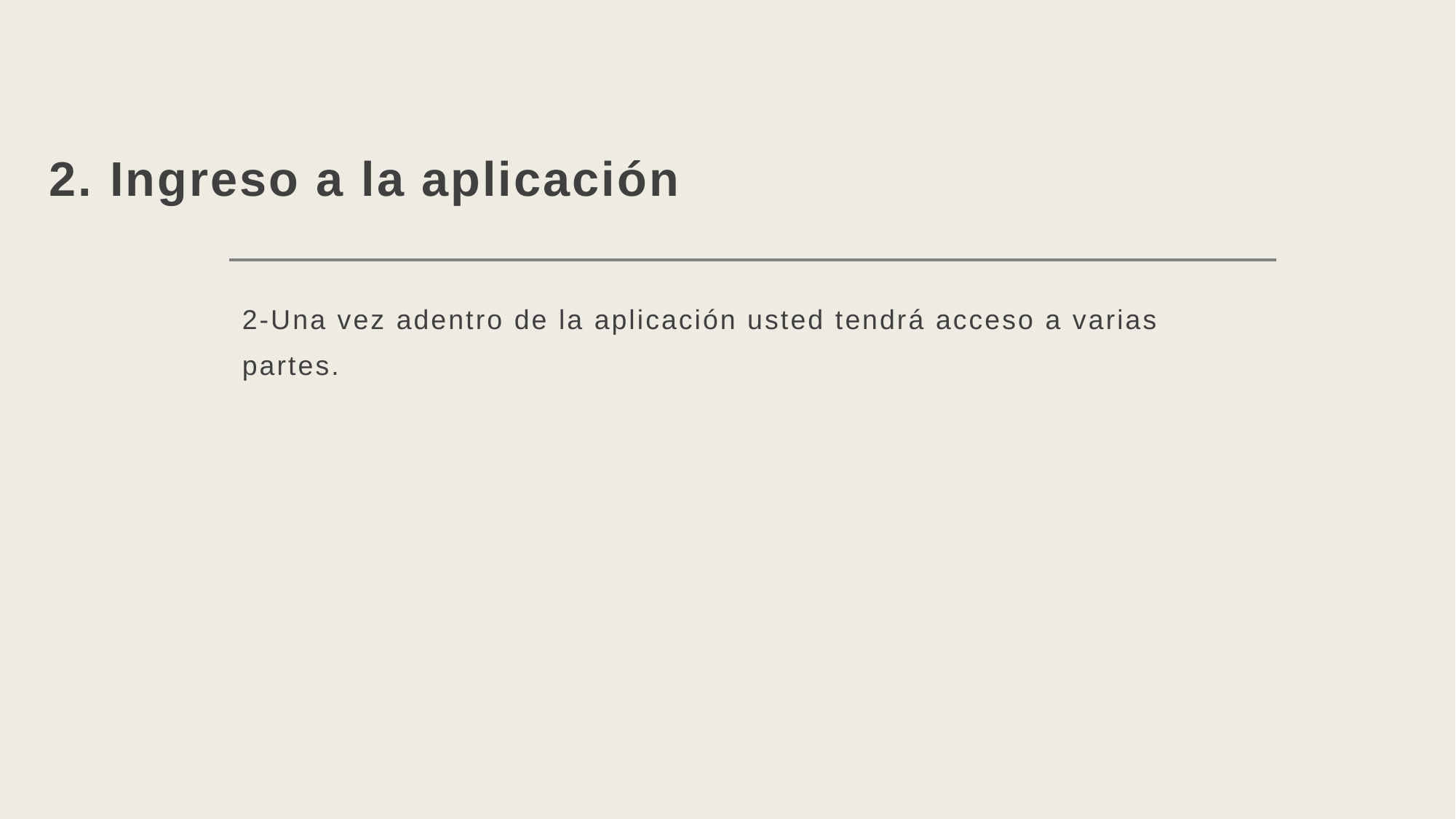

# 2. Ingreso a la aplicación
2-Una vez adentro de la aplicación usted tendrá acceso a varias partes.